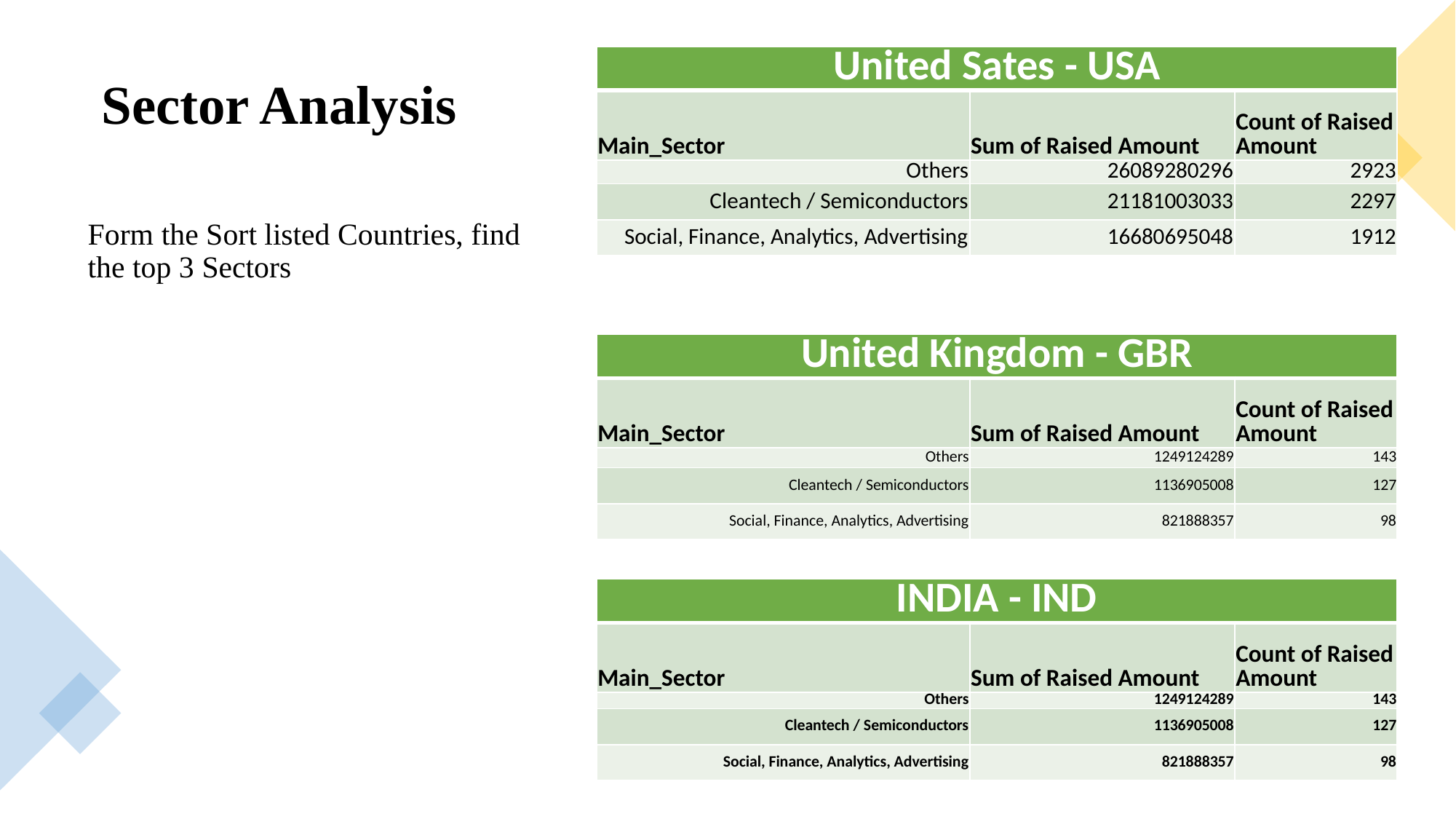

# Sector Analysis
| United Sates - USA |  |  |
| --- | --- | --- |
| Main\_Sector | Sum of Raised Amount | Count of Raised Amount |
| Others | 26089280296 | 2923 |
| Cleantech / Semiconductors | 21181003033 | 2297 |
| Social, Finance, Analytics, Advertising | 16680695048 | 1912 |
Form the Sort listed Countries, find the top 3 Sectors
| United Kingdom - GBR |  |  |
| --- | --- | --- |
| Main\_Sector | Sum of Raised Amount | Count of Raised Amount |
| Others | 1249124289 | 143 |
| Cleantech / Semiconductors | 1136905008 | 127 |
| Social, Finance, Analytics, Advertising | 821888357 | 98 |

| INDIA - IND |  |  |
| --- | --- | --- |
| Main\_Sector | Sum of Raised Amount | Count of Raised Amount |
| Others | 1249124289 | 143 |
| Cleantech / Semiconductors | 1136905008 | 127 |
| Social, Finance, Analytics, Advertising | 821888357 | 98 |